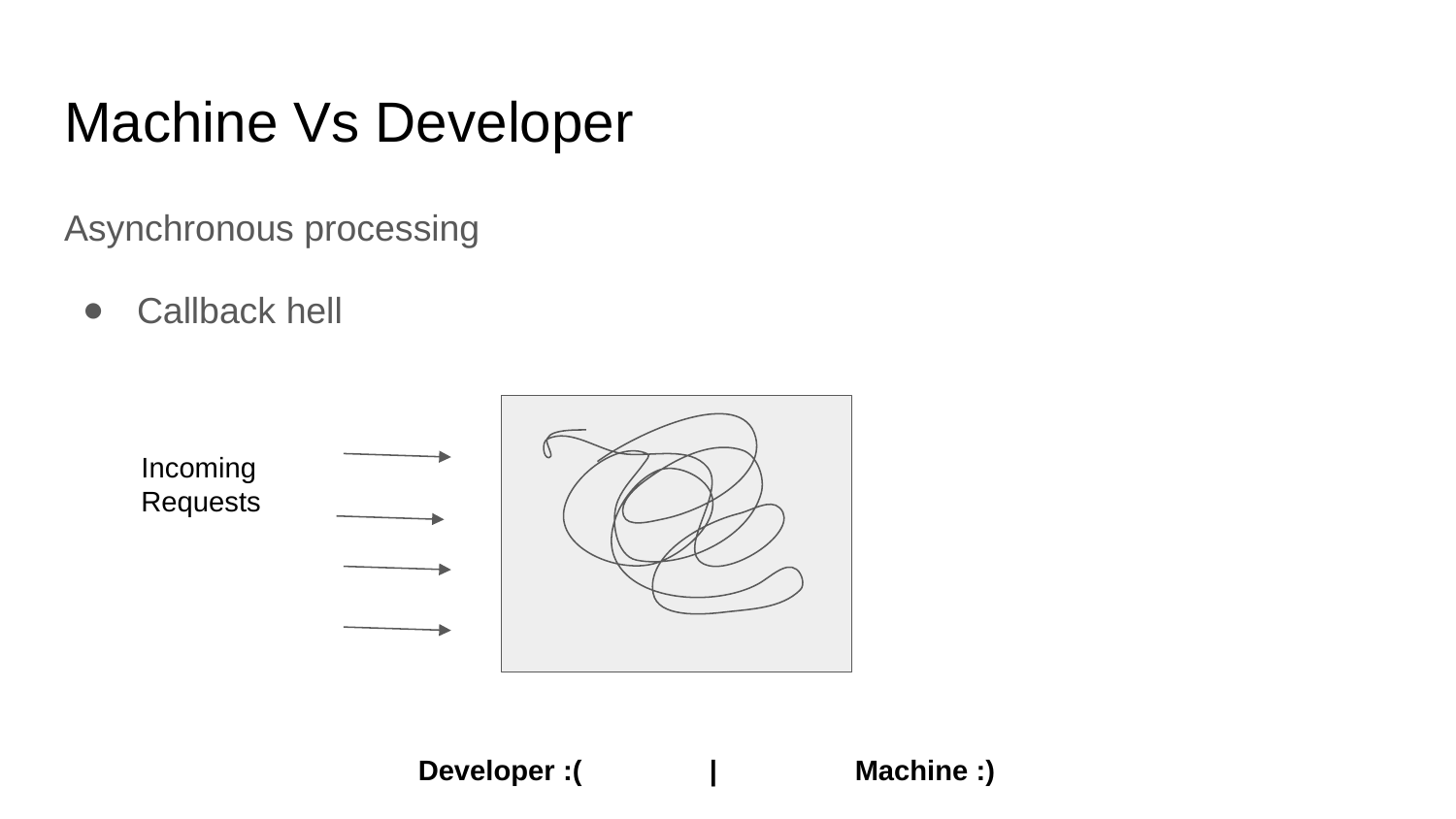

# Machine Vs Developer
Asynchronous processing
Callback hell

Incoming
Requests
Developer :( 	|	Machine :)